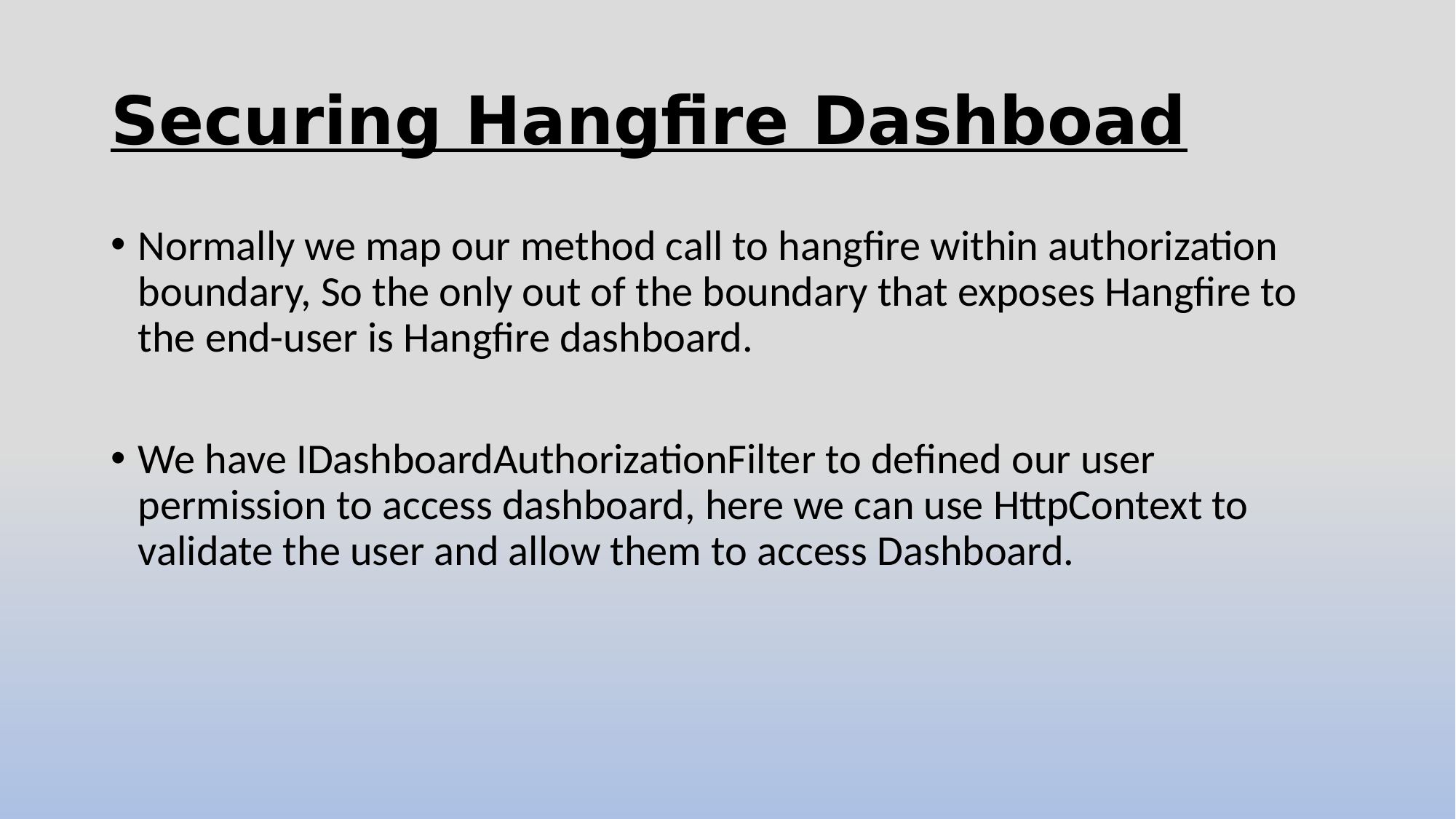

# Securing Hangfire Dashboad
Normally we map our method call to hangfire within authorization boundary, So the only out of the boundary that exposes Hangfire to the end-user is Hangfire dashboard.

We have IDashboardAuthorizationFilter to defined our user permission to access dashboard, here we can use HttpContext to validate the user and allow them to access Dashboard.